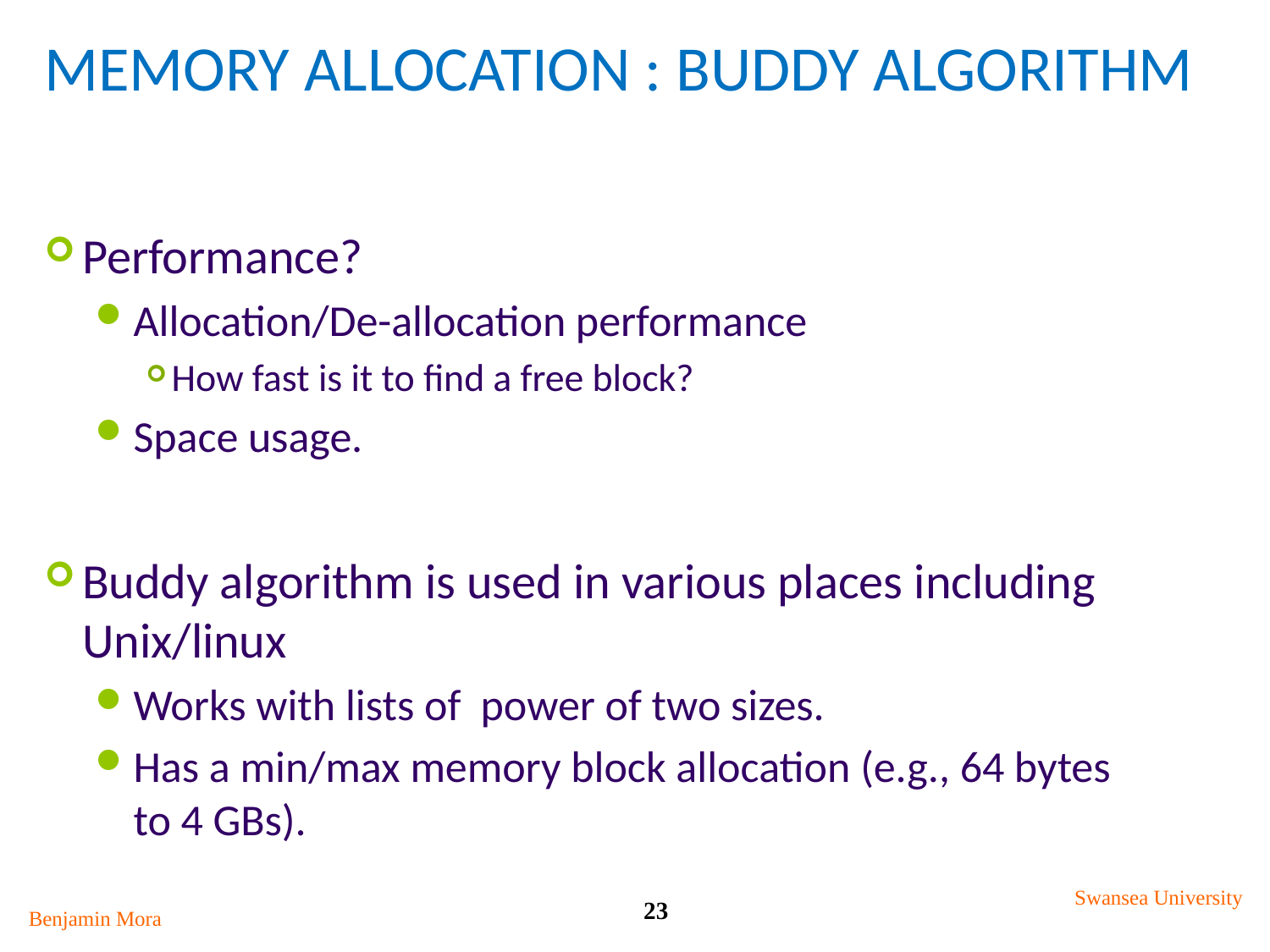

# Memory Allocation : Buddy algorithm

Performance?
Allocation/De-allocation performance
How fast is it to find a free block?
Space usage.

Buddy algorithm is used in various places including Unix/linux
Works with lists of  power of two sizes.
Has a min/max memory block allocation (e.g., 64 bytes to 4 GBs).

Swansea University
23
Benjamin Mora